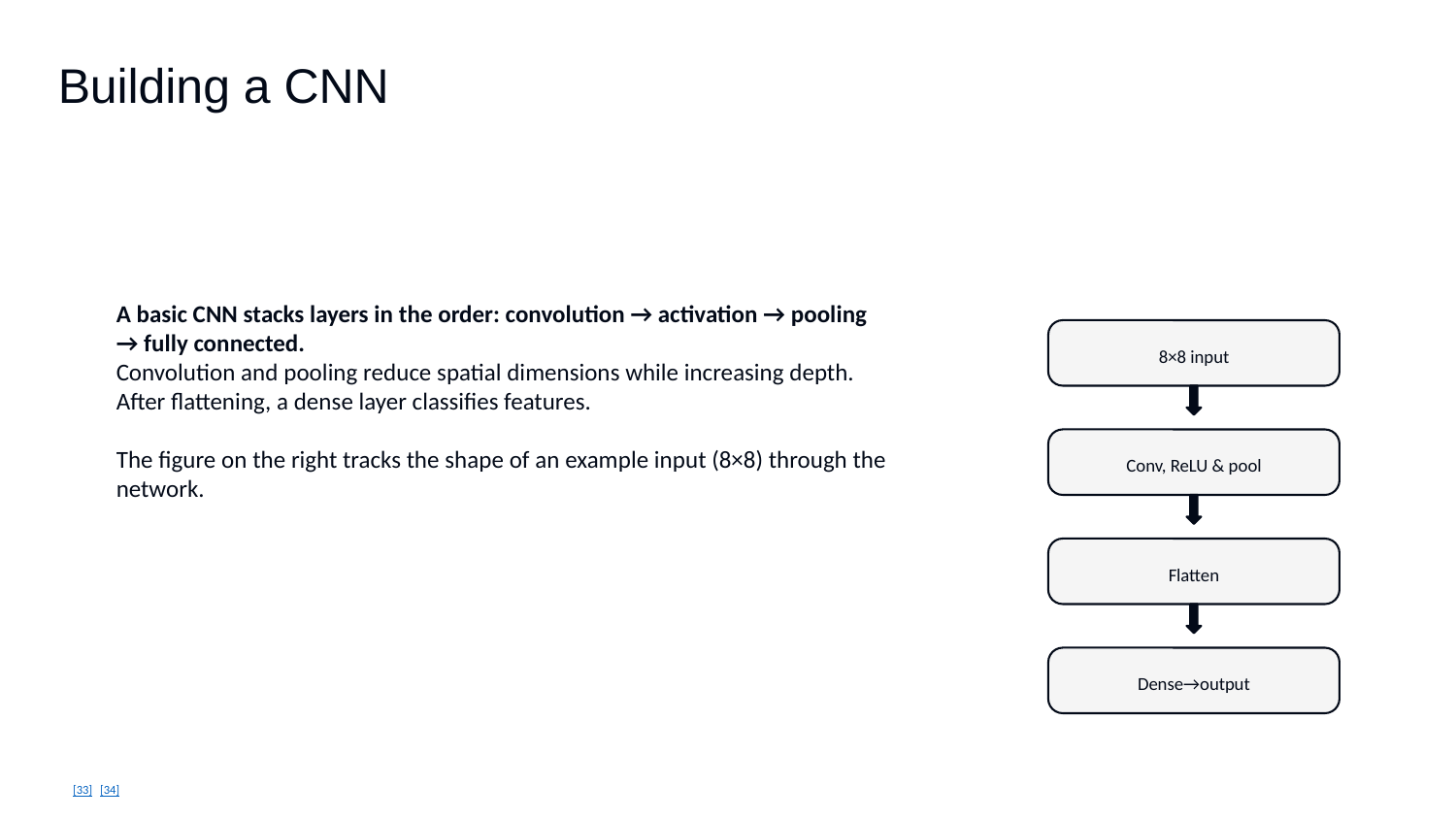

Building a CNN
A basic CNN stacks layers in the order: convolution → activation → pooling → fully connected.
Convolution and pooling reduce spatial dimensions while increasing depth.  After flattening, a dense layer classifies features.

The figure on the right tracks the shape of an example input (8×8) through the network.

8×8 input

Conv, ReLU & pool

Flatten

Dense→output
[33]   [34]